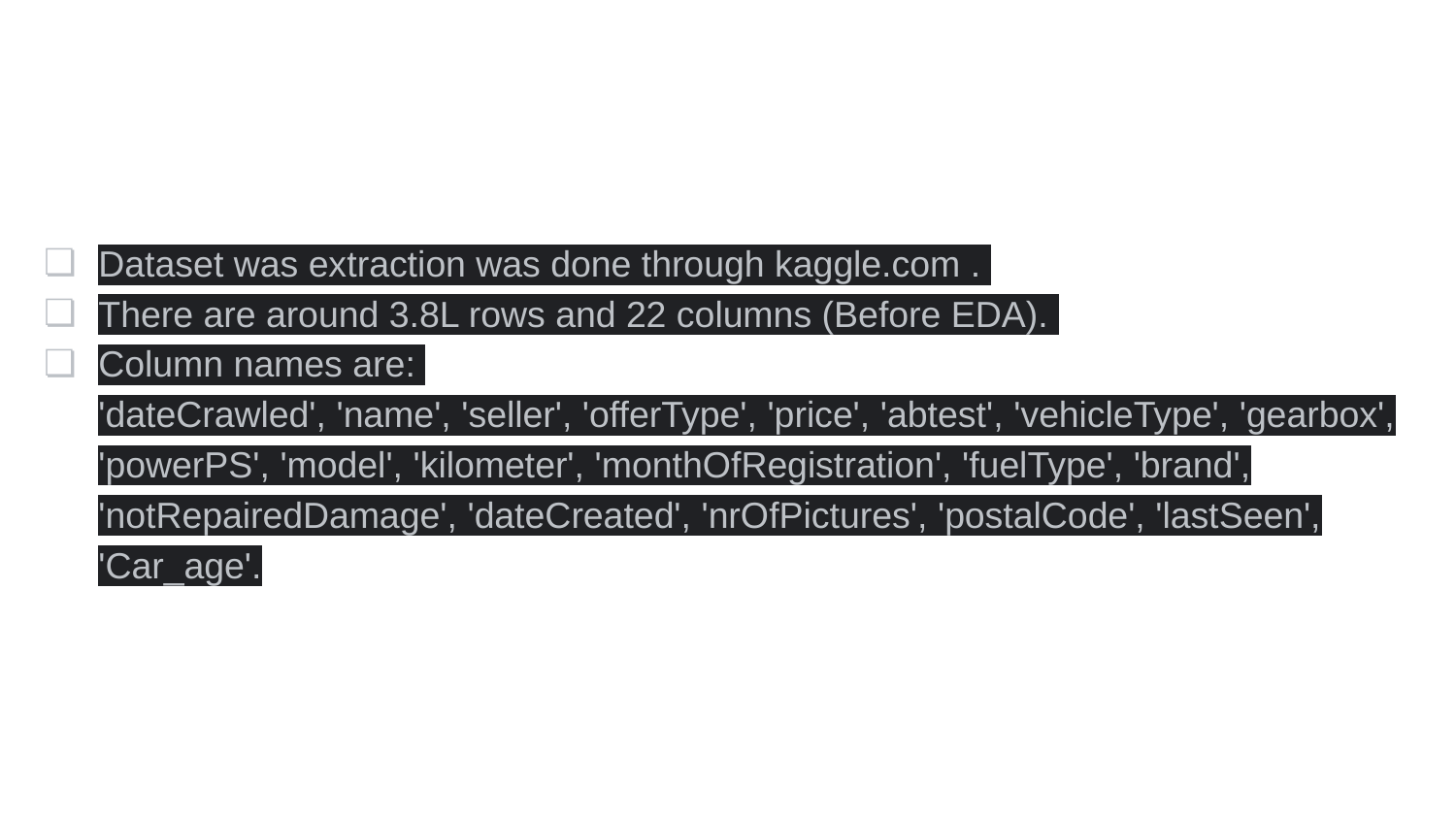

Dataset was extraction was done through kaggle.com .
There are around 3.8L rows and 22 columns (Before EDA).
Column names are:
'dateCrawled', 'name', 'seller', 'offerType', 'price', 'abtest', 'vehicleType', 'gearbox', 'powerPS', 'model', 'kilometer', 'monthOfRegistration', 'fuelType', 'brand', 'notRepairedDamage', 'dateCreated', 'nrOfPictures', 'postalCode', 'lastSeen', 'Car_age'.